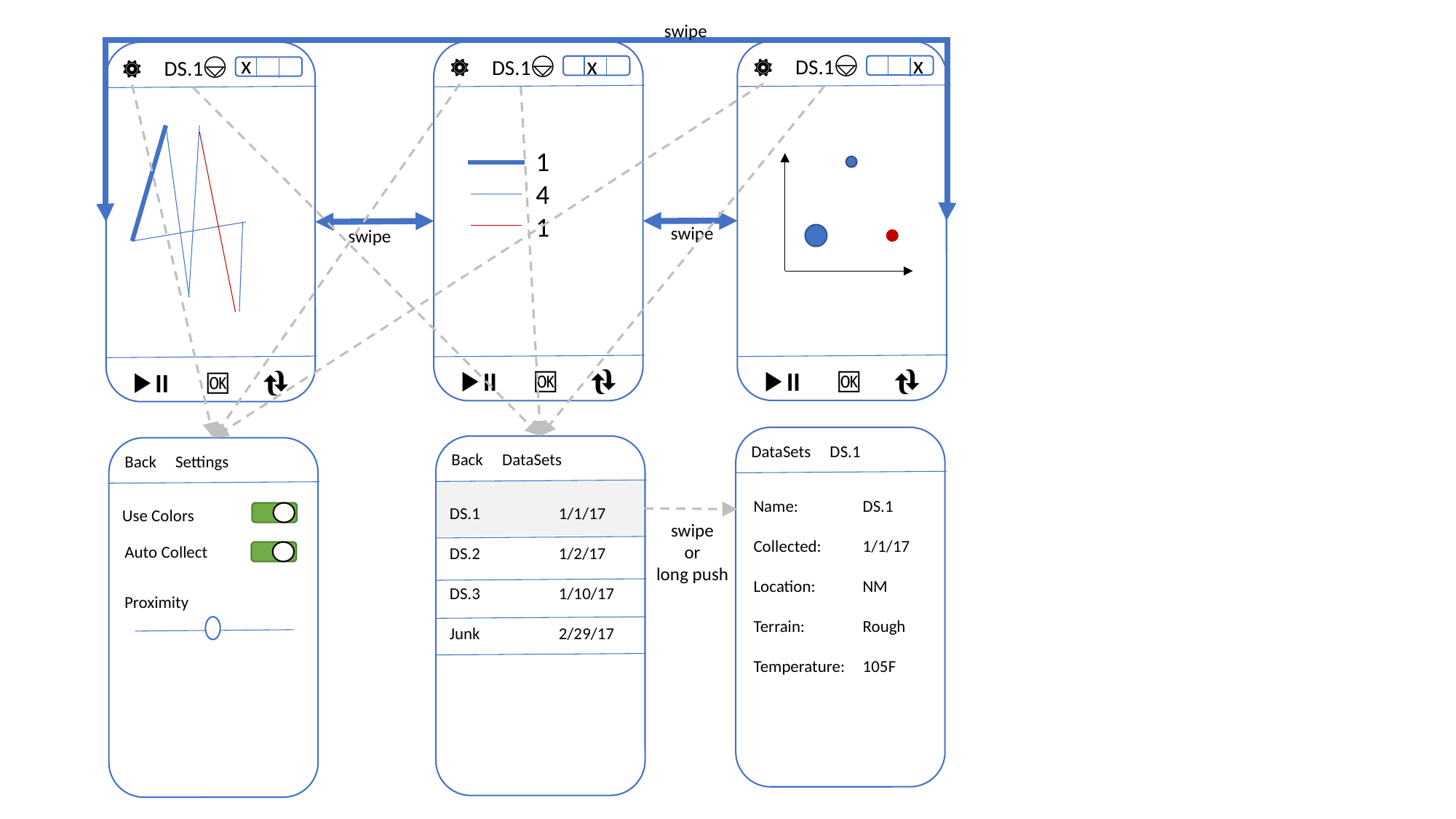

swipe
DS.1⎊

x

⚙
▶️⏸     🆗     🔃

DS.1⎊

x

⚙
1
4
1
▶️⏸     🆗     🔃
DS.1⎊

x

⚙
▶️⏸     🆗     🔃
swipe
swipe

DataSets     DS.1

Back     DataSets

Name:	DS.1

Collected:	1/1/17

Location:	NM

Terrain:	Rough

Temperature:	105F
DS.1	1/1/17

DS.2	1/2/17

DS.3	1/10/17

Junk	2/29/17

Back     Settings
Use Colors

Auto Collect

Proximity

swipe
or
long push